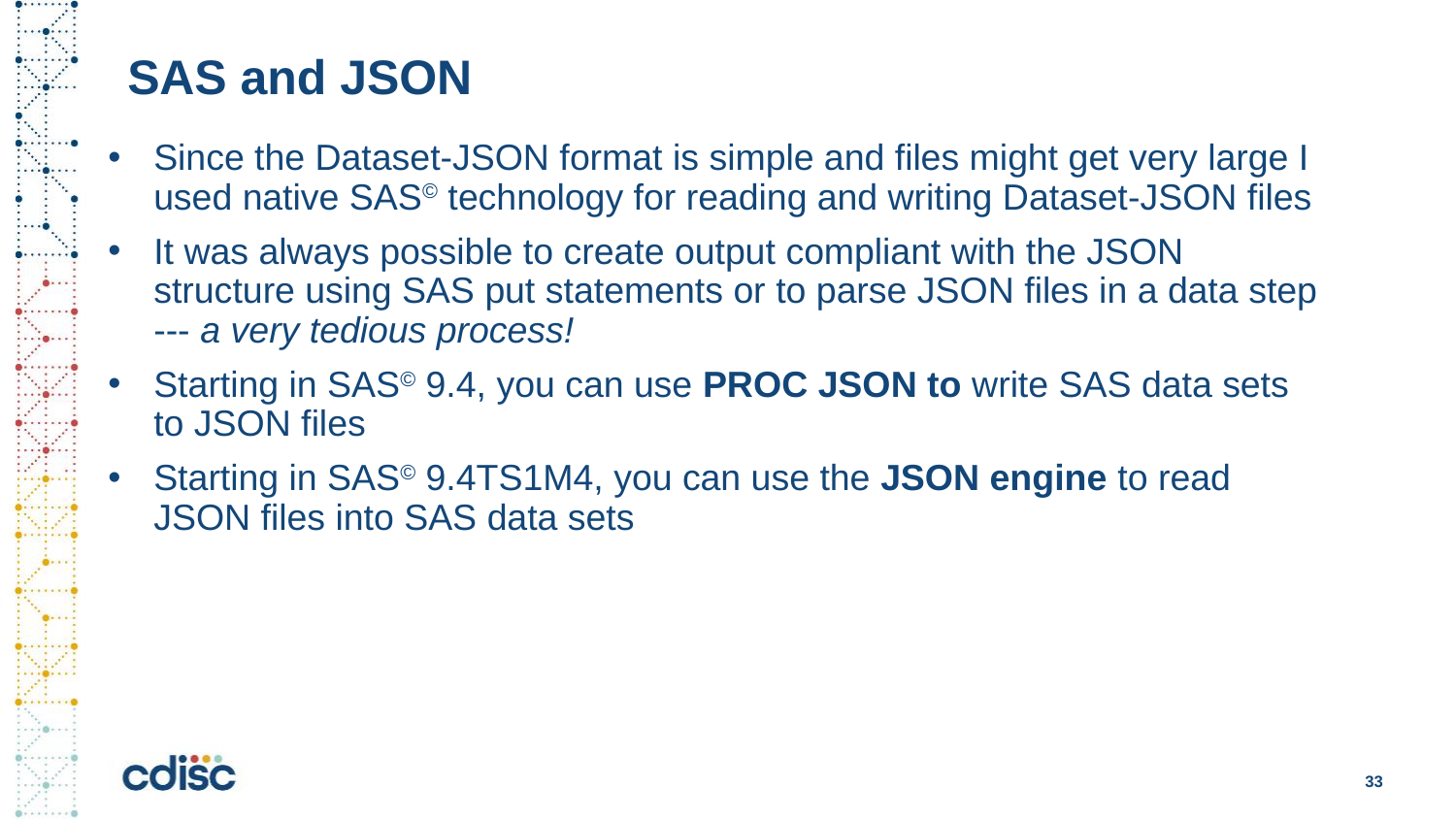

# SAS and JSON
Since the Dataset-JSON format is simple and files might get very large I used native SAS© technology for reading and writing Dataset-JSON files
It was always possible to create output compliant with the JSON structure using SAS put statements or to parse JSON files in a data step
--- a very tedious process!
Starting in SAS© 9.4, you can use PROC JSON to write SAS data sets to JSON files
Starting in SAS© 9.4TS1M4, you can use the JSON engine to read JSON files into SAS data sets

33